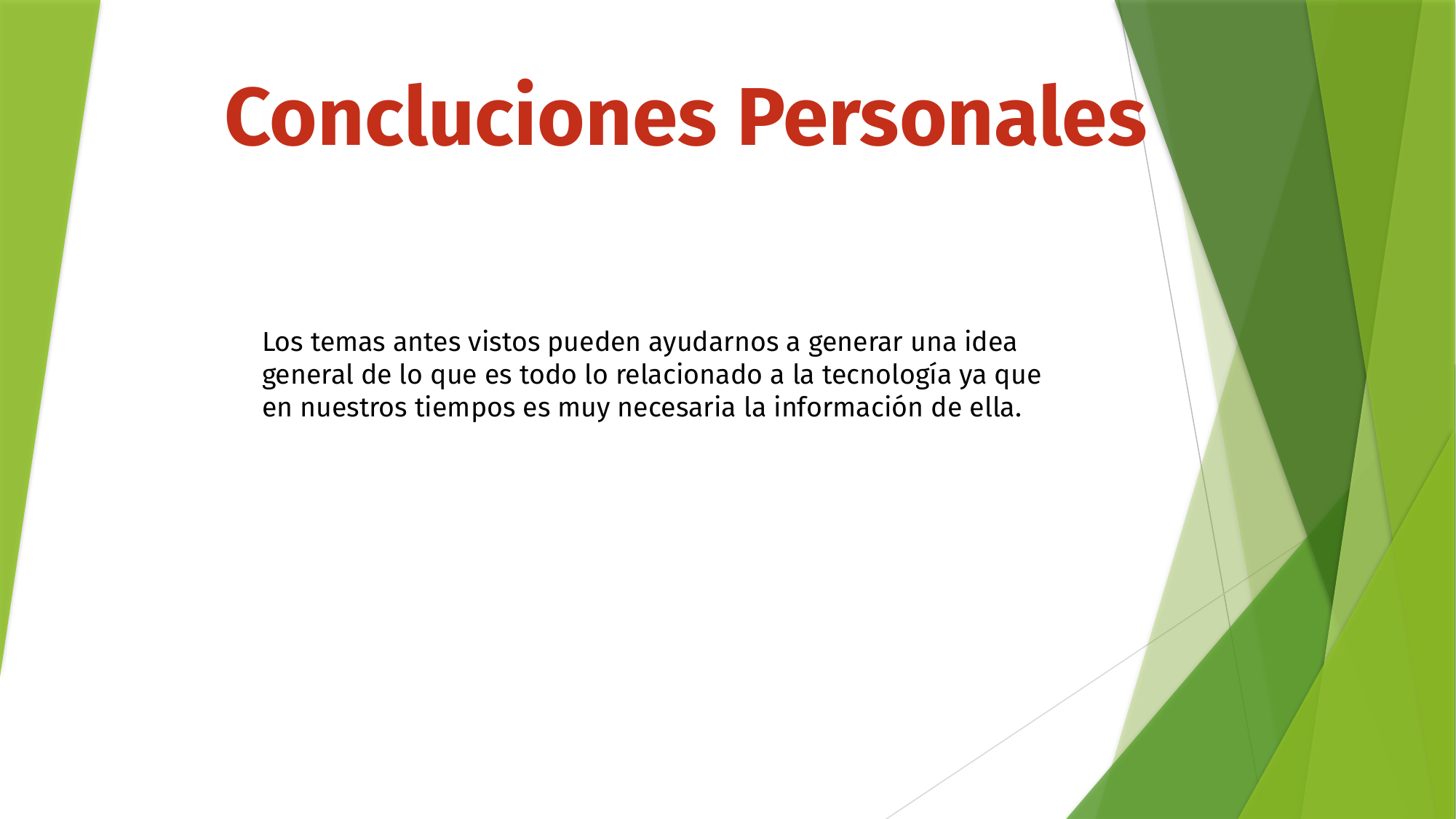

Concluciones Personales
Los temas antes vistos pueden ayudarnos a generar una idea general de lo que es todo lo relacionado a la tecnología ya que en nuestros tiempos es muy necesaria la información de ella.